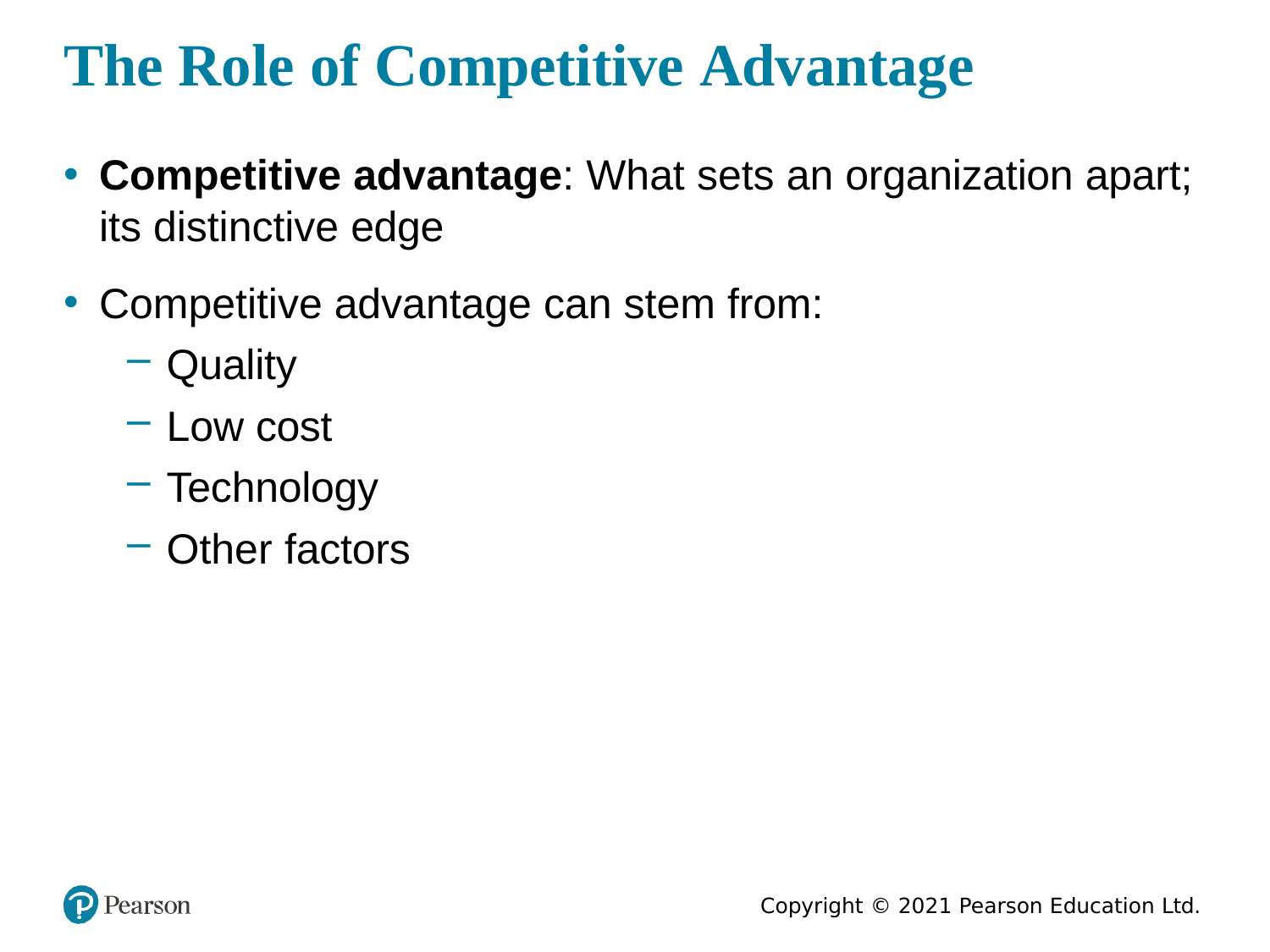

# The Role of Competitive Advantage
Competitive advantage: What sets an organization apart; its distinctive edge
Competitive advantage can stem from:
Quality
Low cost
Technology
Other factors
Copyright © 2021 Pearson Education Ltd.